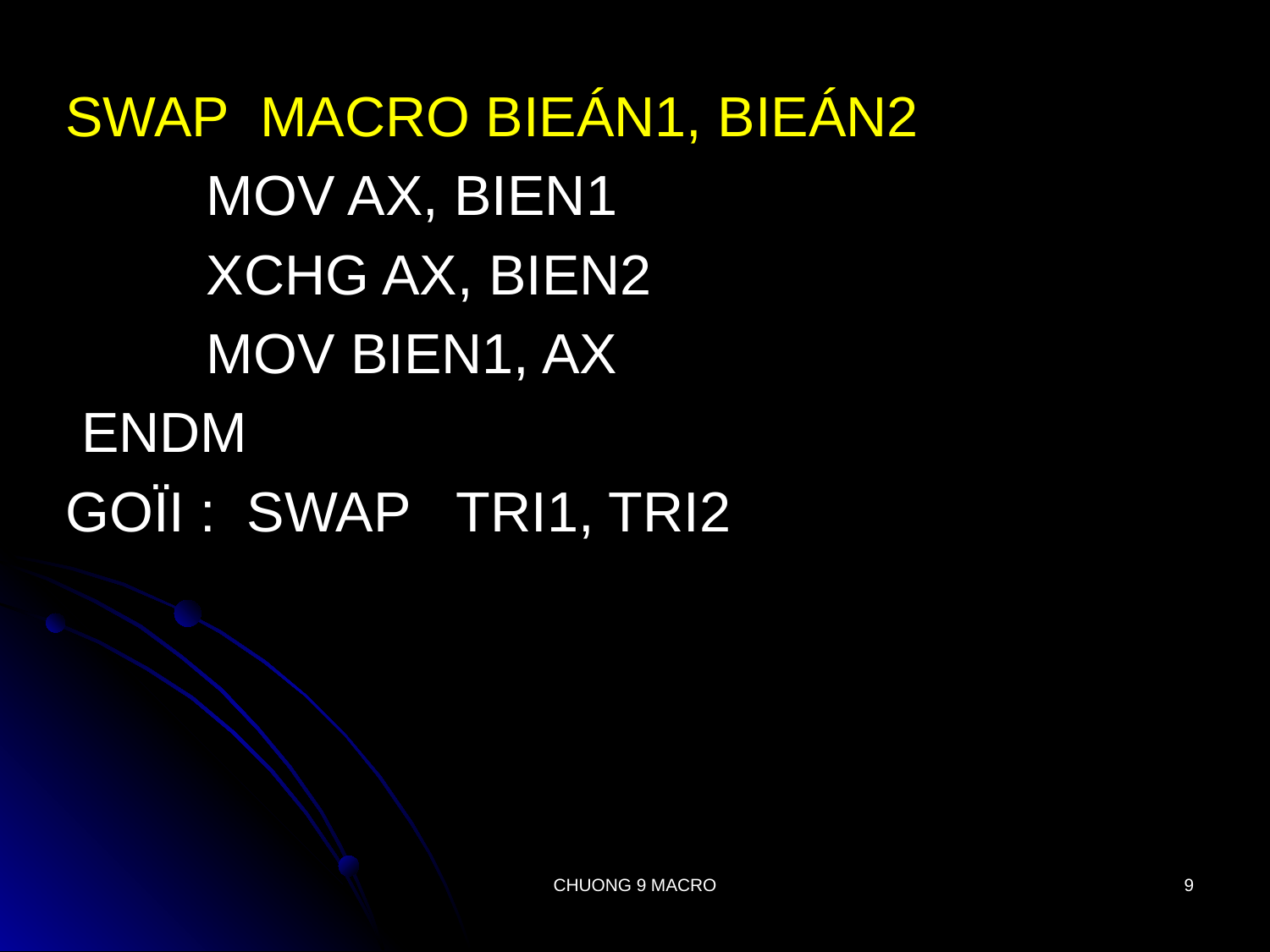

SWAP  MACRO BIEÁN1, BIEÁN2
         MOV AX, BIEN1
         XCHG AX, BIEN2
         MOV BIEN1, AX
 ENDM
GOÏI :  SWAP   TRI1, TRI2
CHUONG 9 MACRO
9